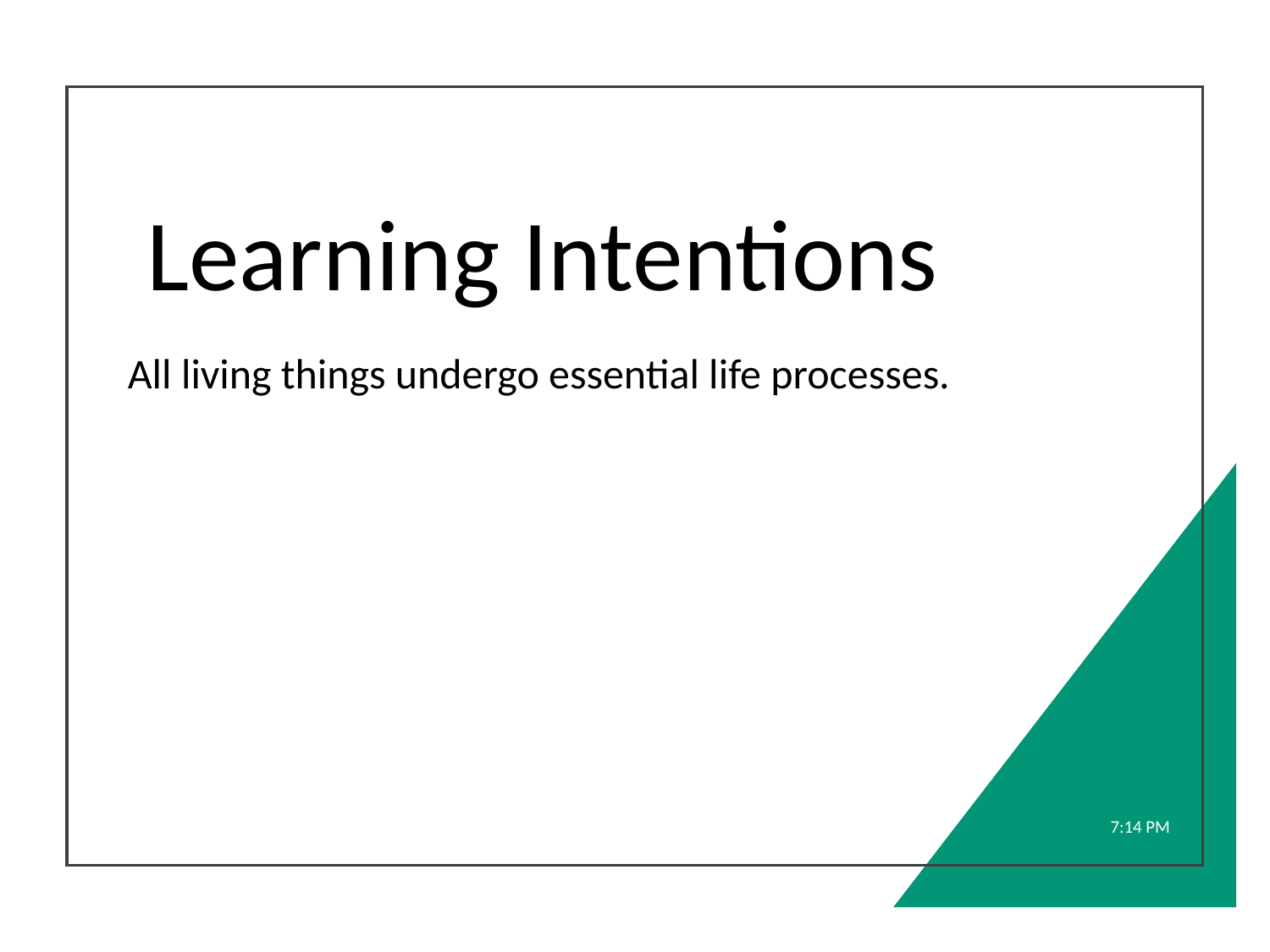

# Learning Intentions
All living things undergo essential life processes.

7:14 PM